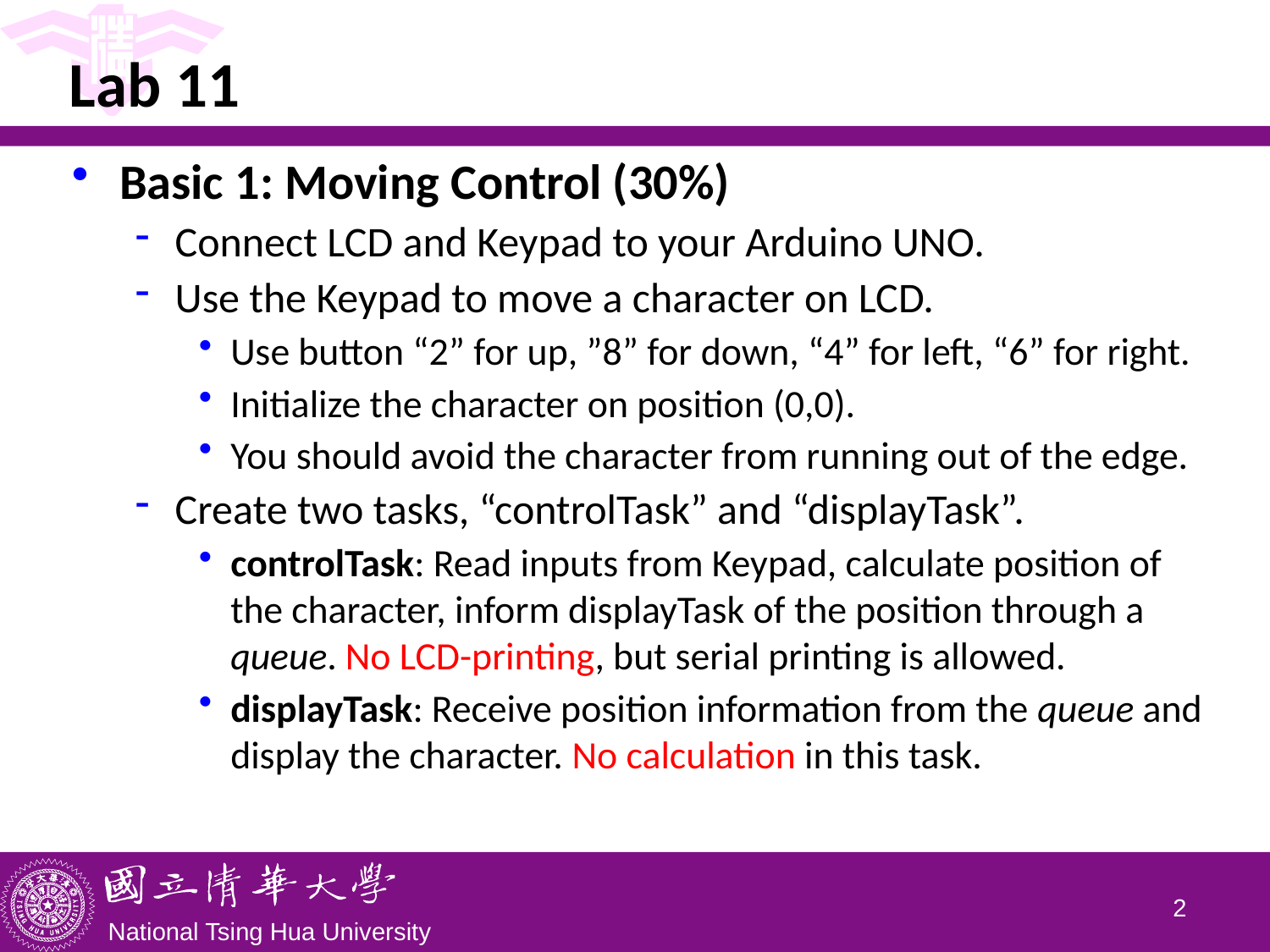

# Lab 11
Basic 1: Moving Control (30%)
Connect LCD and Keypad to your Arduino UNO.
Use the Keypad to move a character on LCD.
Use button “2” for up, ”8” for down, “4” for left, “6” for right.
Initialize the character on position (0,0).
You should avoid the character from running out of the edge.
Create two tasks, “controlTask” and “displayTask”.
controlTask: Read inputs from Keypad, calculate position of the character, inform displayTask of the position through a queue. No LCD-printing, but serial printing is allowed.
displayTask: Receive position information from the queue and display the character. No calculation in this task.
2